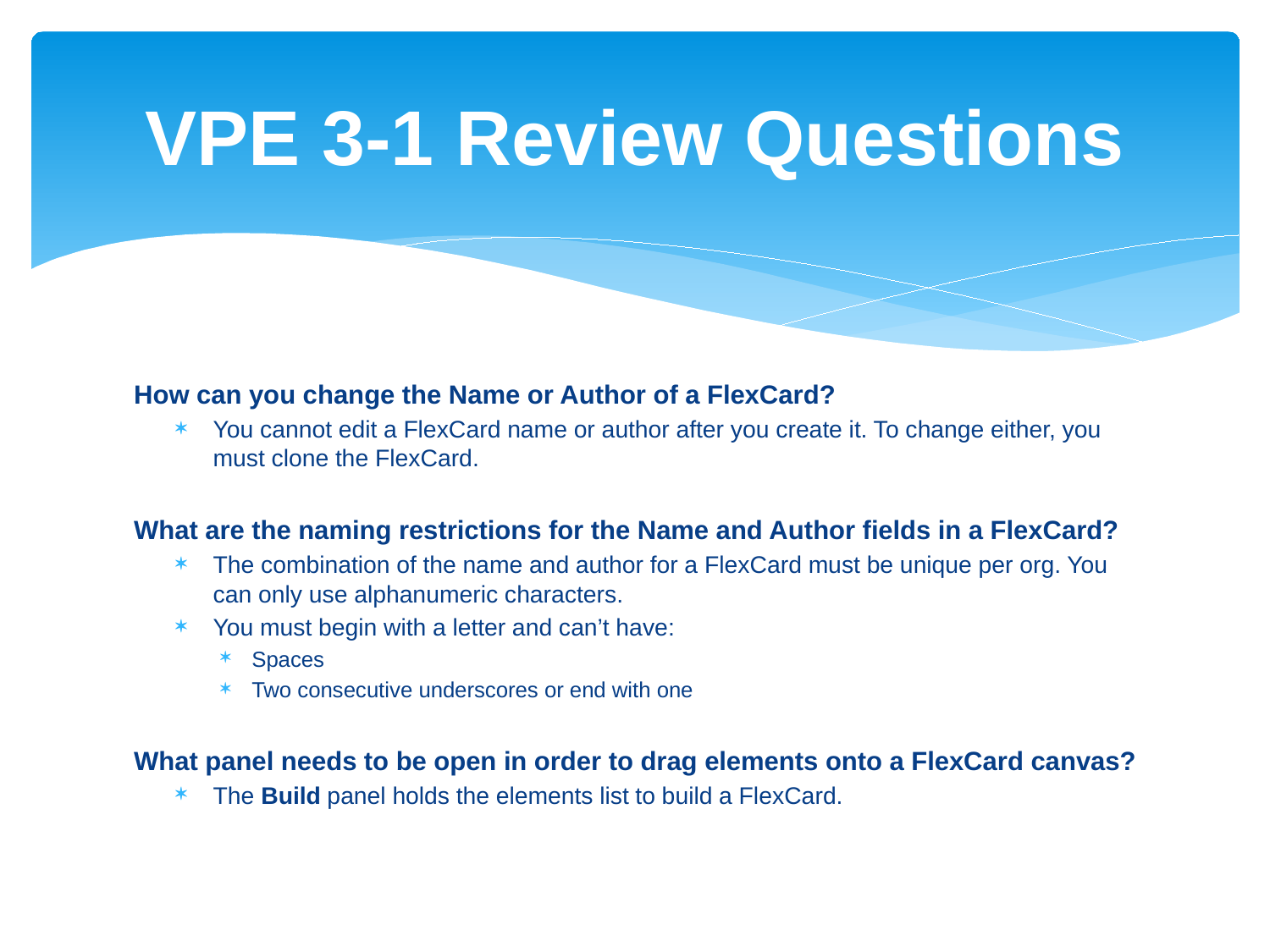

# VPE 3-1 Review Questions
How can you change the Name or Author of a FlexCard?
You cannot edit a FlexCard name or author after you create it. To change either, you must clone the FlexCard.

What are the naming restrictions for the Name and Author fields in a FlexCard?
The combination of the name and author for a FlexCard must be unique per org. You can only use alphanumeric characters.
You must begin with a letter and can’t have:
Spaces
Two consecutive underscores or end with one

What panel needs to be open in order to drag elements onto a FlexCard canvas?
The Build panel holds the elements list to build a FlexCard.